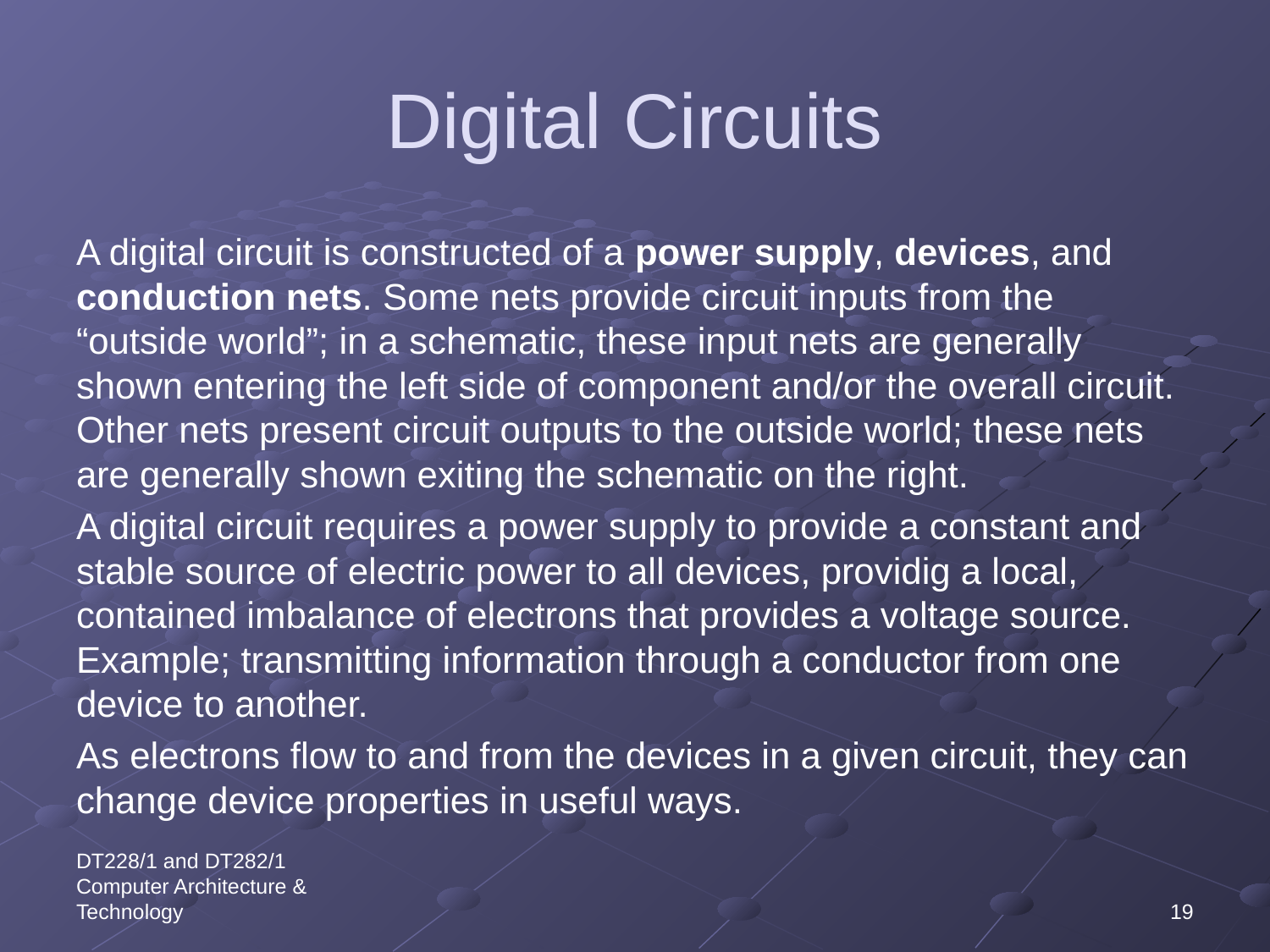

# Digital Circuits
A digital circuit is constructed of a power supply, devices, and conduction nets. Some nets provide circuit inputs from the “outside world”; in a schematic, these input nets are generally shown entering the left side of component and/or the overall circuit. Other nets present circuit outputs to the outside world; these nets are generally shown exiting the schematic on the right.
A digital circuit requires a power supply to provide a constant and stable source of electric power to all devices, providig a local, contained imbalance of electrons that provides a voltage source. Example; transmitting information through a conductor from one device to another.
As electrons flow to and from the devices in a given circuit, they can change device properties in useful ways.
DT228/1 and DT282/1 Computer Architecture & Technology
19